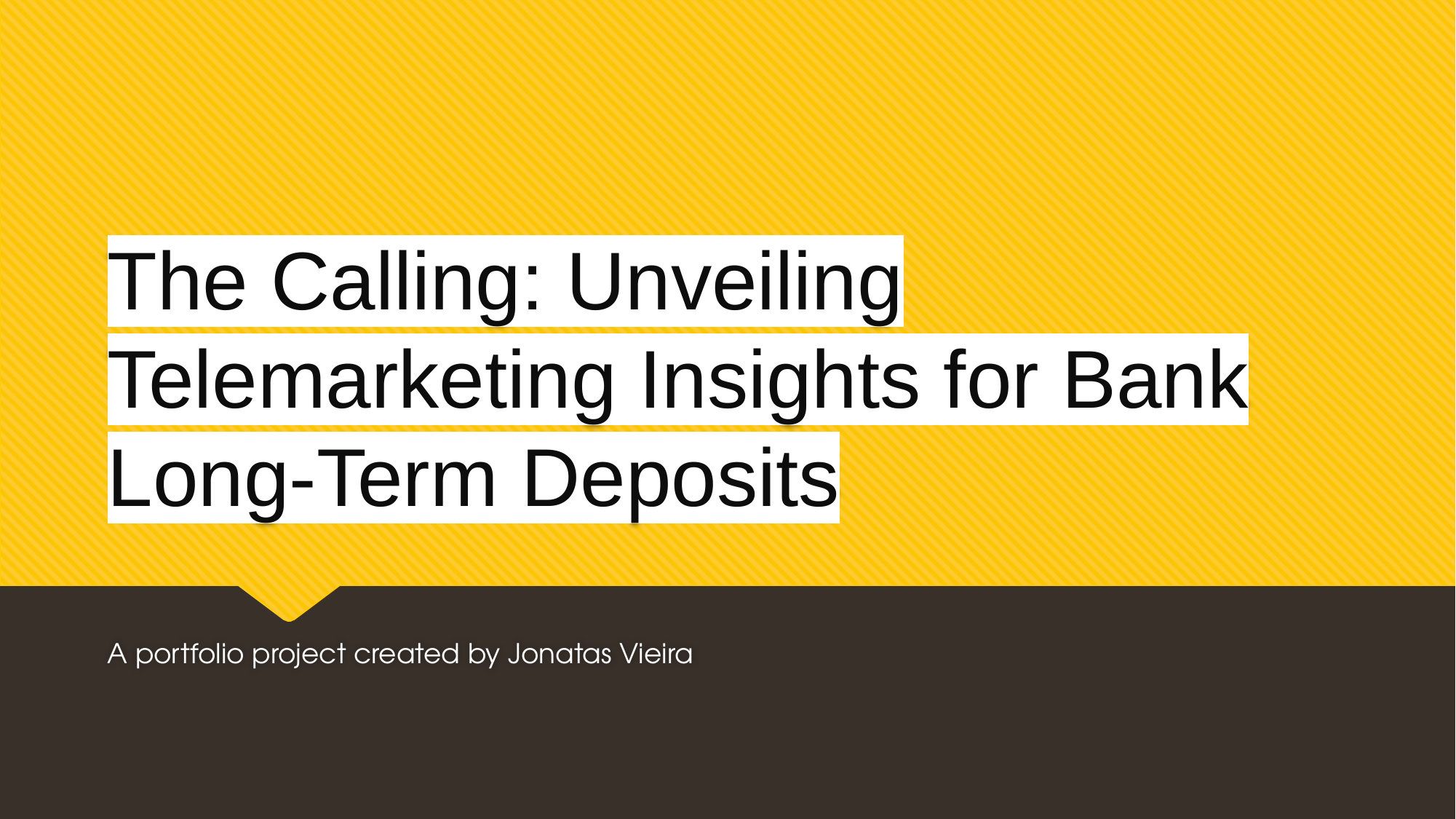

# The Calling: Unveiling Telemarketing Insights for Bank Long-Term Deposits
A portfolio project created by Jonatas Vieira